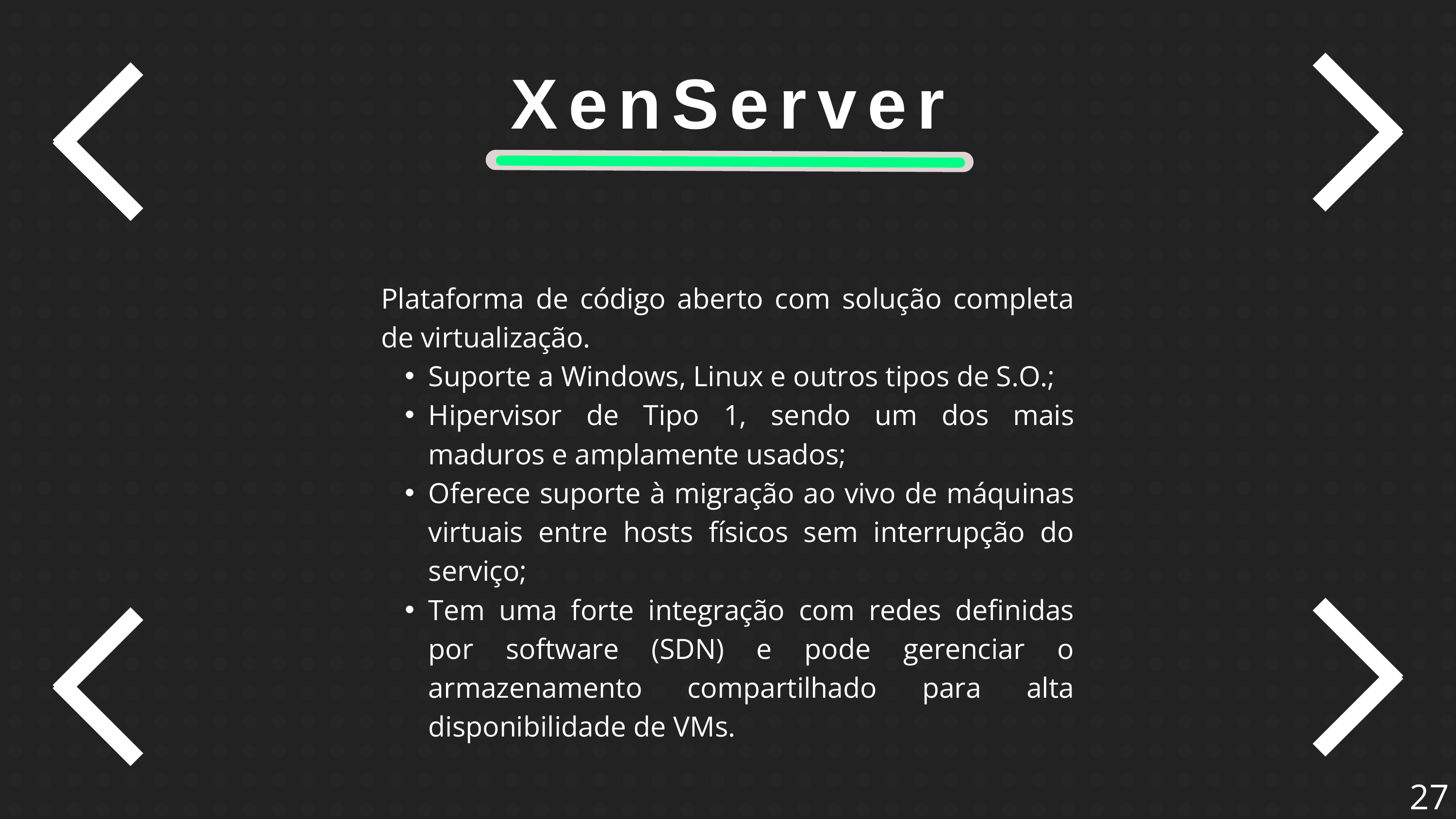

XenServer

Plataforma de código aberto com solução completa de virtualização.
Suporte a Windows, Linux e outros tipos de S.O.;
Hipervisor de Tipo 1, sendo um dos mais maduros e amplamente usados;
Oferece suporte à migração ao vivo de máquinas virtuais entre hosts físicos sem interrupção do serviço;
Tem uma forte integração com redes definidas por software (SDN) e pode gerenciar o armazenamento compartilhado para alta disponibilidade de VMs.

27